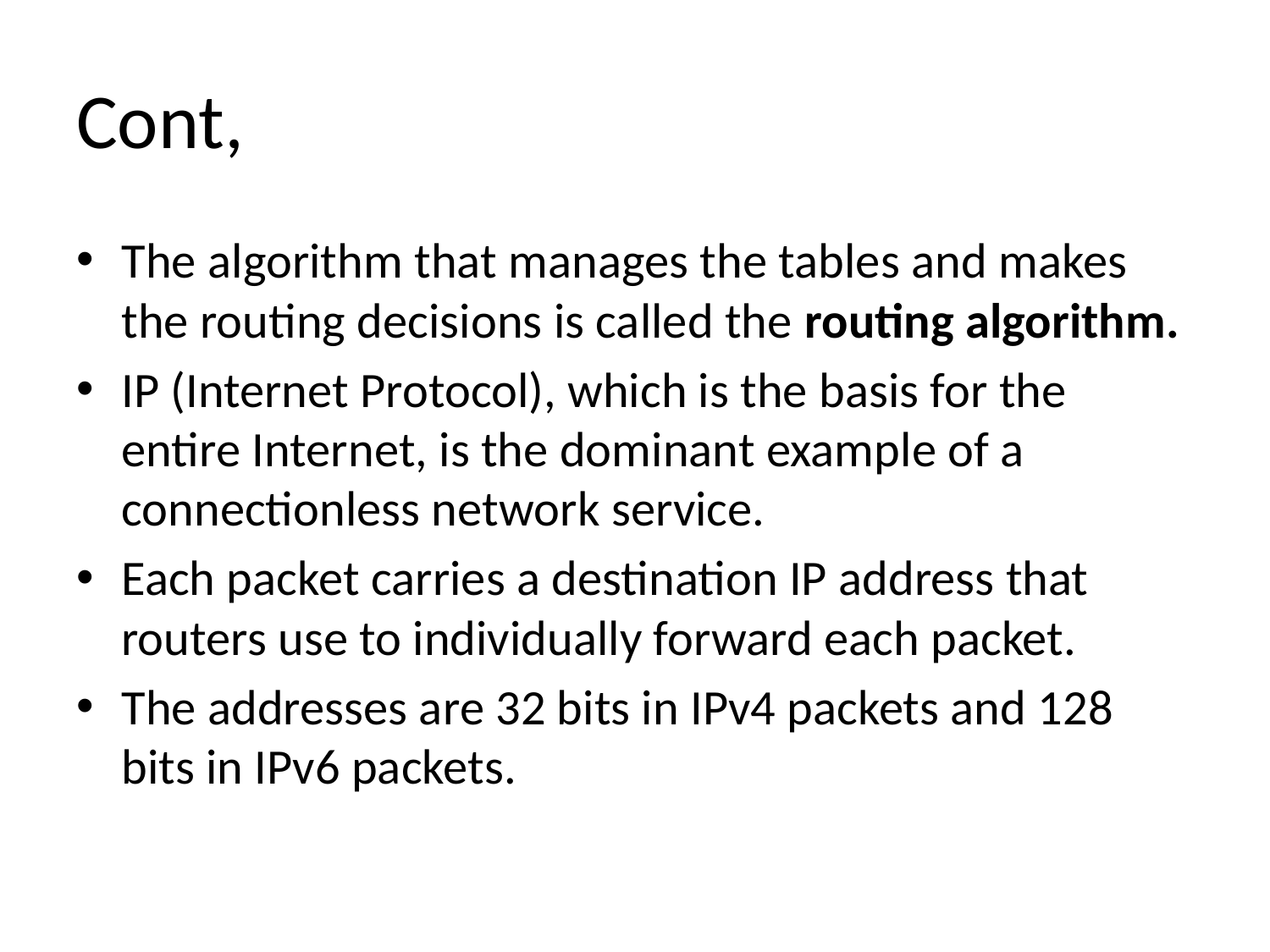

# Cont,
The algorithm that manages the tables and makes the routing decisions is called the routing algorithm.
IP (Internet Protocol), which is the basis for the entire Internet, is the dominant example of a connectionless network service.
Each packet carries a destination IP address that routers use to individually forward each packet.
The addresses are 32 bits in IPv4 packets and 128 bits in IPv6 packets.